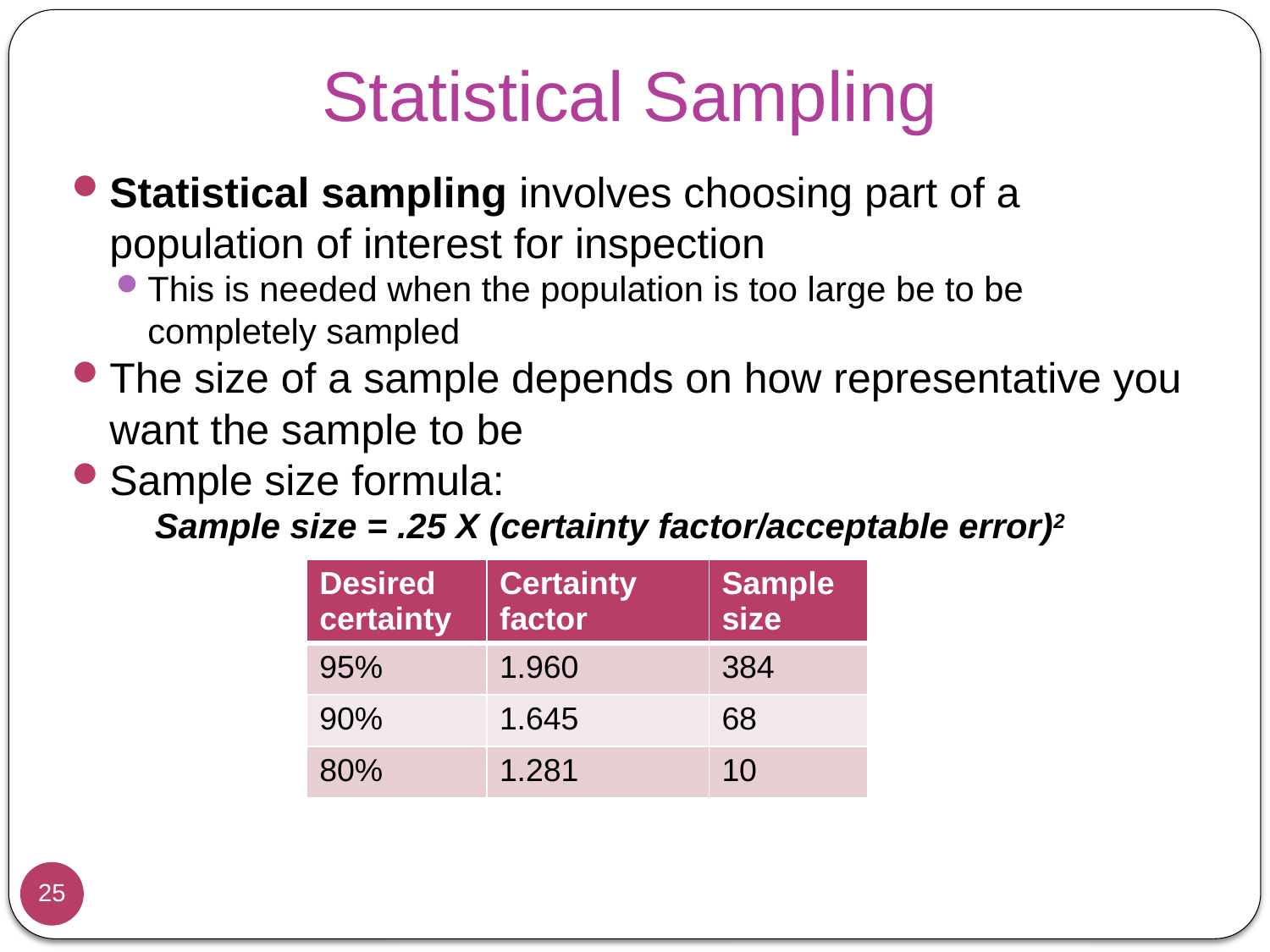

# Statistical Sampling
Statistical sampling involves choosing part of a population of interest for inspection
This is needed when the population is too large be to be completely sampled
The size of a sample depends on how representative you want the sample to be
Sample size formula:
    Sample size = .25 X (certainty factor/acceptable error)2
| Desired certainty | Certainty factor | Sample size |
| --- | --- | --- |
| 95% | 1.960 | 384 |
| 90% | 1.645 | 68 |
| 80% | 1.281 | 10 |
25